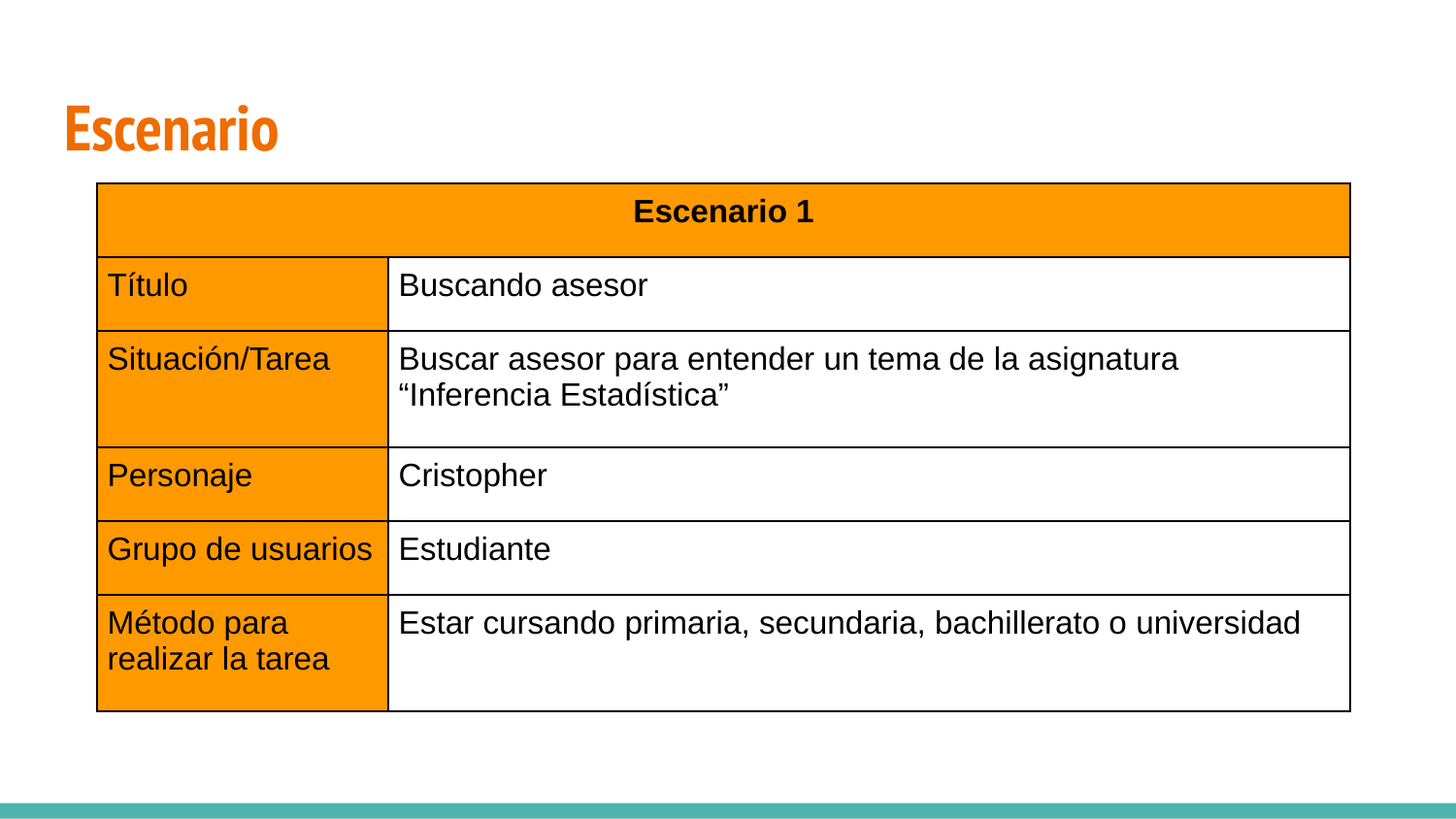

# Escenario

| Escenario 1 |  |
| --- | --- |
| Título | Buscando asesor |
| Situación/Tarea | Buscar asesor para entender un tema de la asignatura “Inferencia Estadística” |
| Personaje | Cristopher |
| Grupo de usuarios | Estudiante |
| Método para realizar la tarea | Estar cursando primaria, secundaria, bachillerato o universidad |